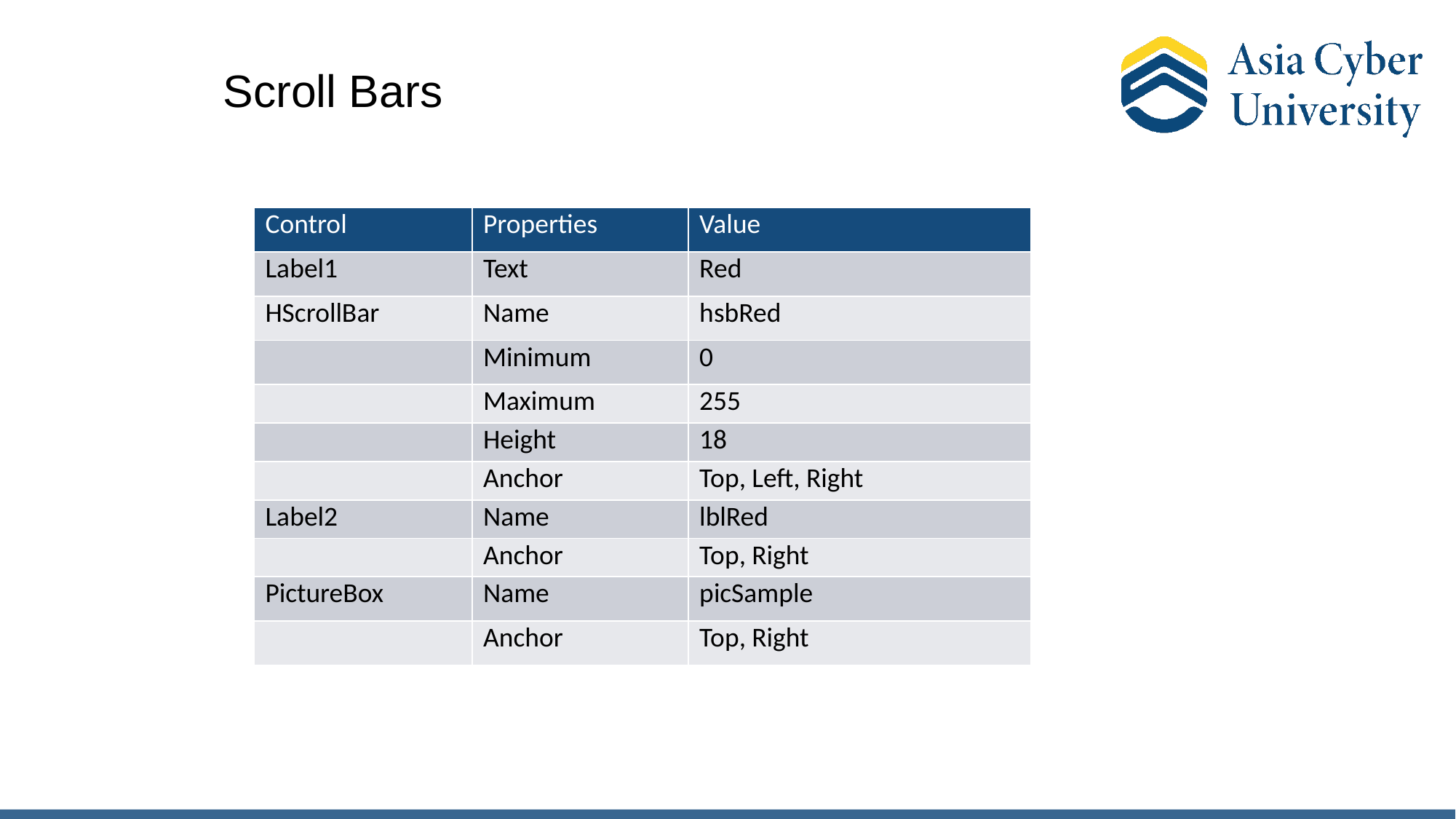

# Scroll Bars
| Control | Properties | Value |
| --- | --- | --- |
| Label1 | Text | Red |
| HScrollBar | Name | hsbRed |
|  | Minimum | 0 |
|  | Maximum | 255 |
|  | Height | 18 |
|  | Anchor | Top, Left, Right |
| Label2 | Name | lblRed |
|  | Anchor | Top, Right |
| PictureBox | Name | picSample |
|  | Anchor | Top, Right |